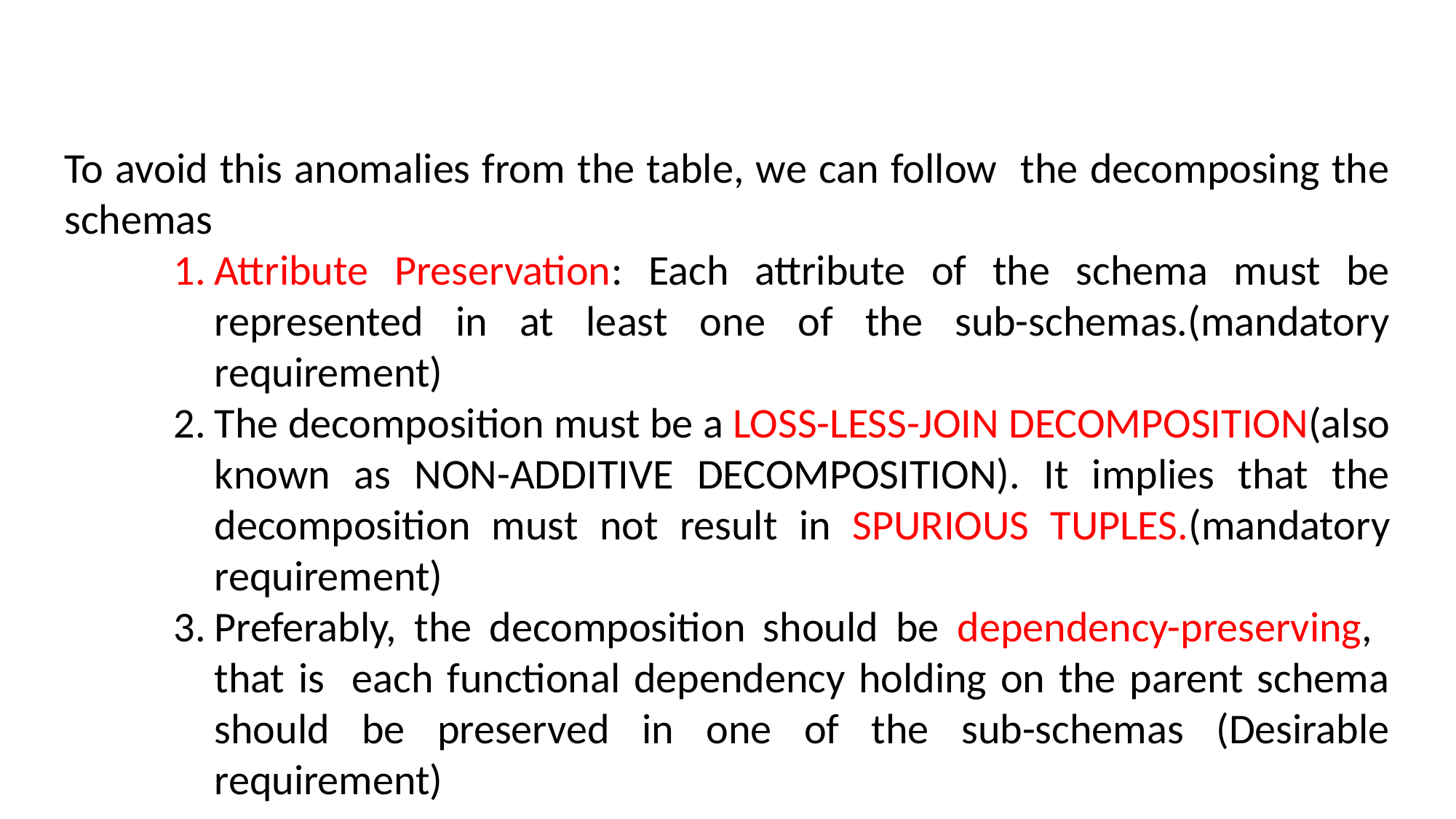

To avoid this anomalies from the table, we can follow  the decomposing the schemas
Attribute Preservation: Each attribute of the schema must be represented in at least one of the sub-schemas.(mandatory requirement)
The decomposition must be a LOSS-LESS-JOIN DECOMPOSITION(also known as NON-ADDITIVE DECOMPOSITION). It implies that the decomposition must not result in SPURIOUS TUPLES.(mandatory requirement)
Preferably, the decomposition should be dependency-preserving,  that is  each functional dependency holding on the parent schema should be preserved in one of the sub-schemas (Desirable requirement)